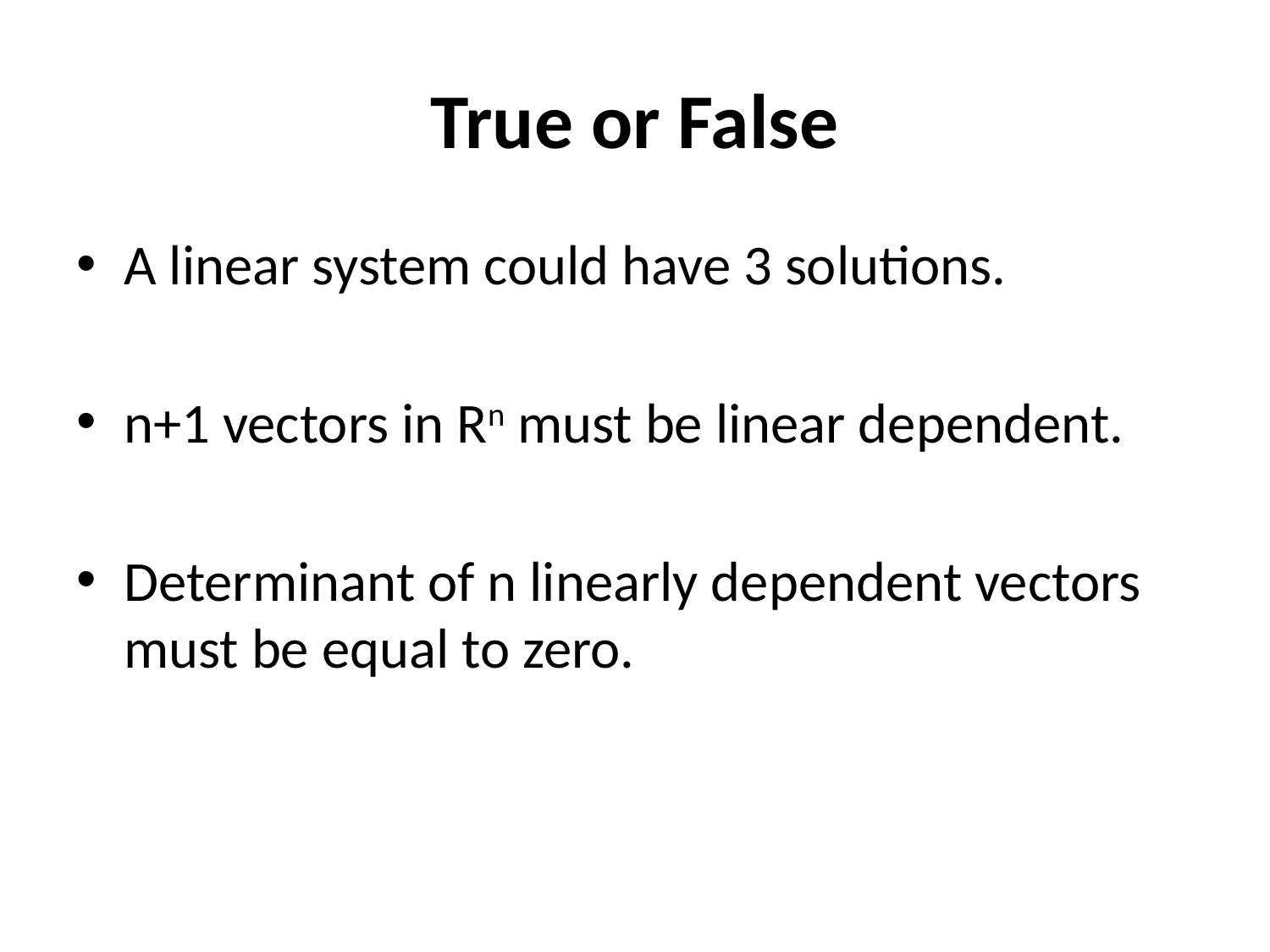

# True or False
A linear system could have 3 solutions.

n+1 vectors in Rn must be linear dependent.

Determinant of n linearly dependent vectors must be equal to zero.